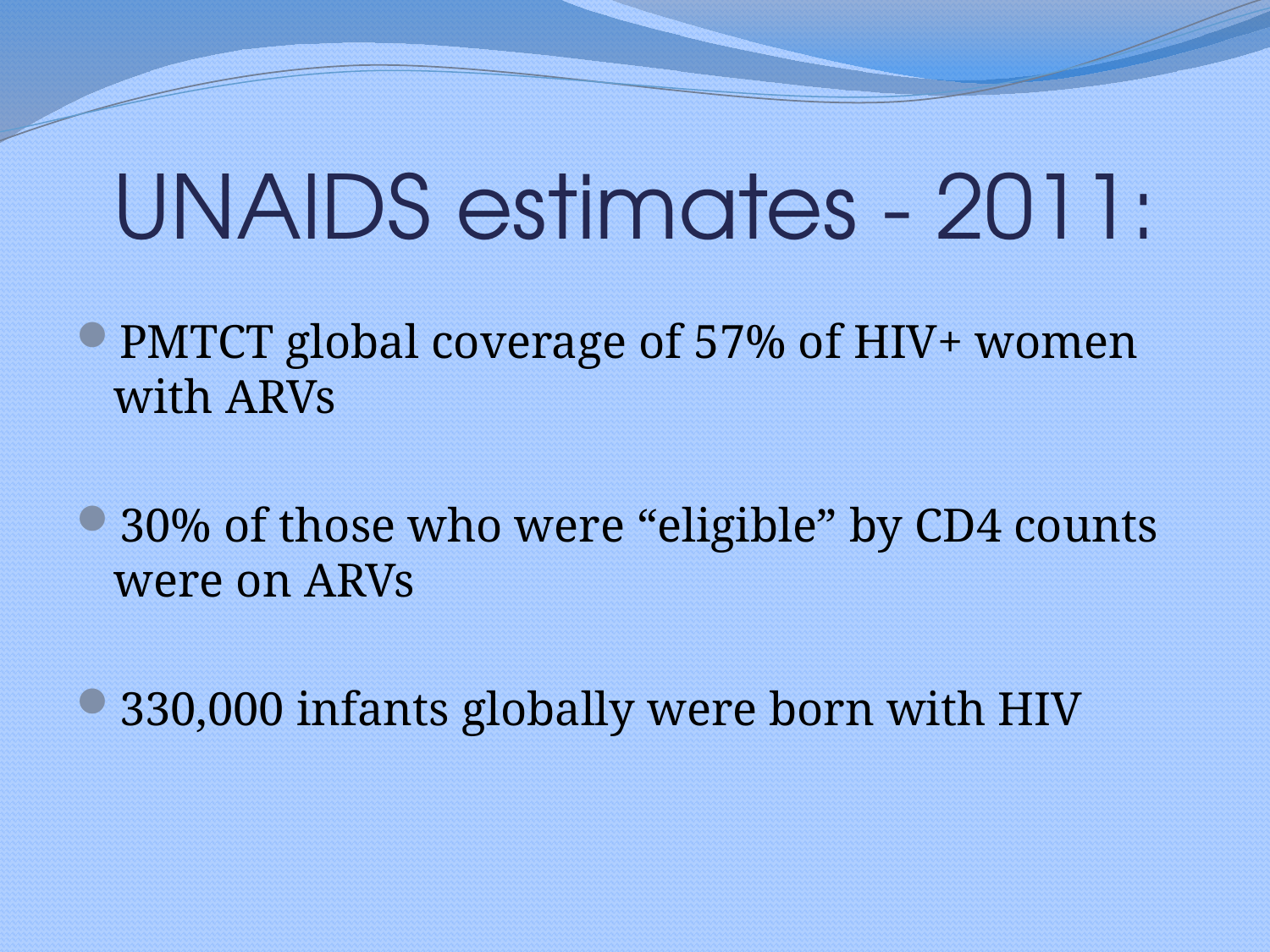

# UNAIDS estimates - 2011:
PMTCT global coverage of 57% of HIV+ women with ARVs

30% of those who were “eligible” by CD4 counts were on ARVs

330,000 infants globally were born with HIV